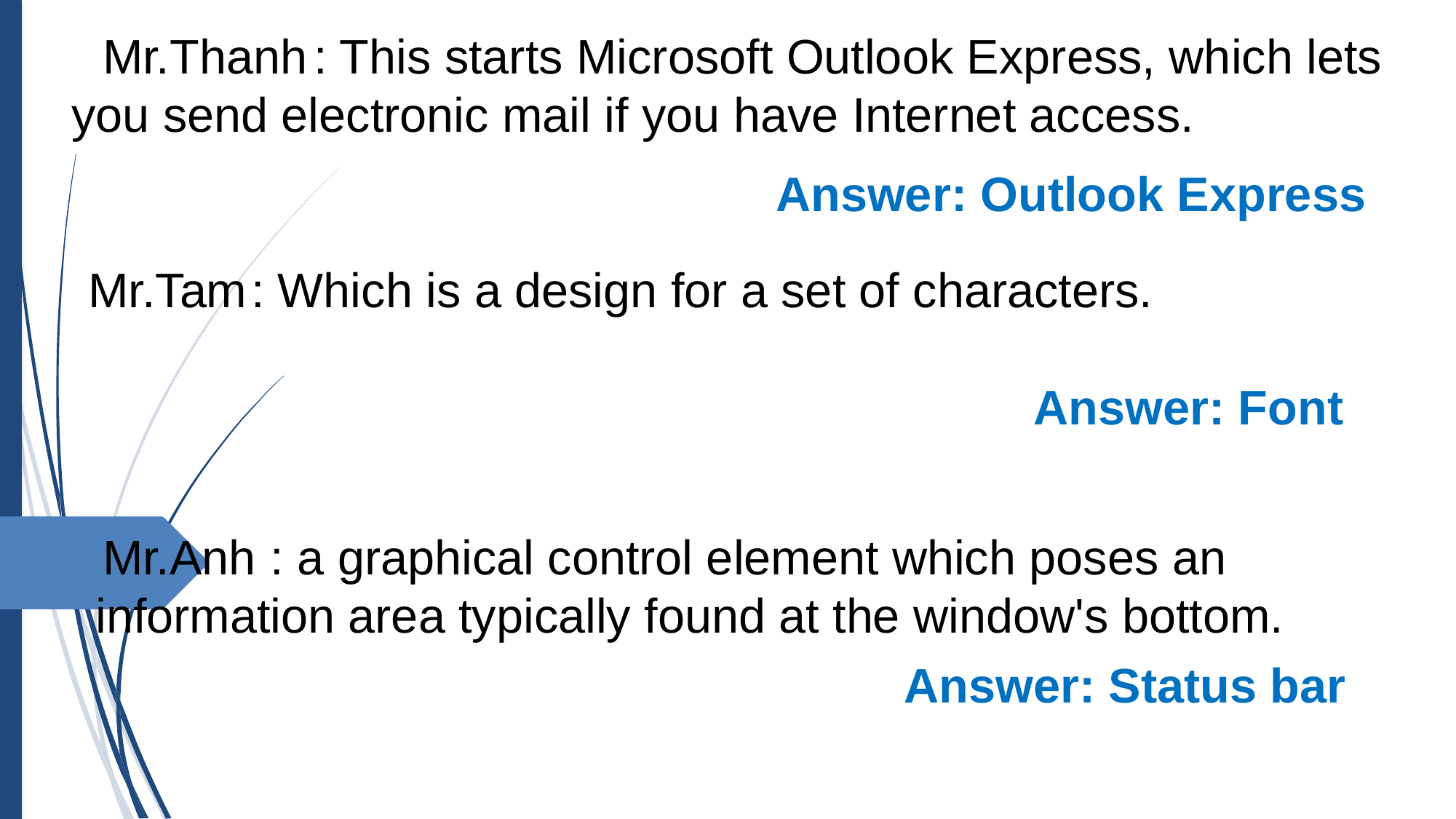

: This starts Microsoft Outlook Express, which lets you send electronic mail if you have Internet access.
Mr.Thanh
Answer: Outlook Express
Mr.Tam
            : Which is a design for a set of characters.
Answer: Font

             : a graphical control element which poses an information area typically found at the window's bottom.
Mr.Anh
Answer: Status bar